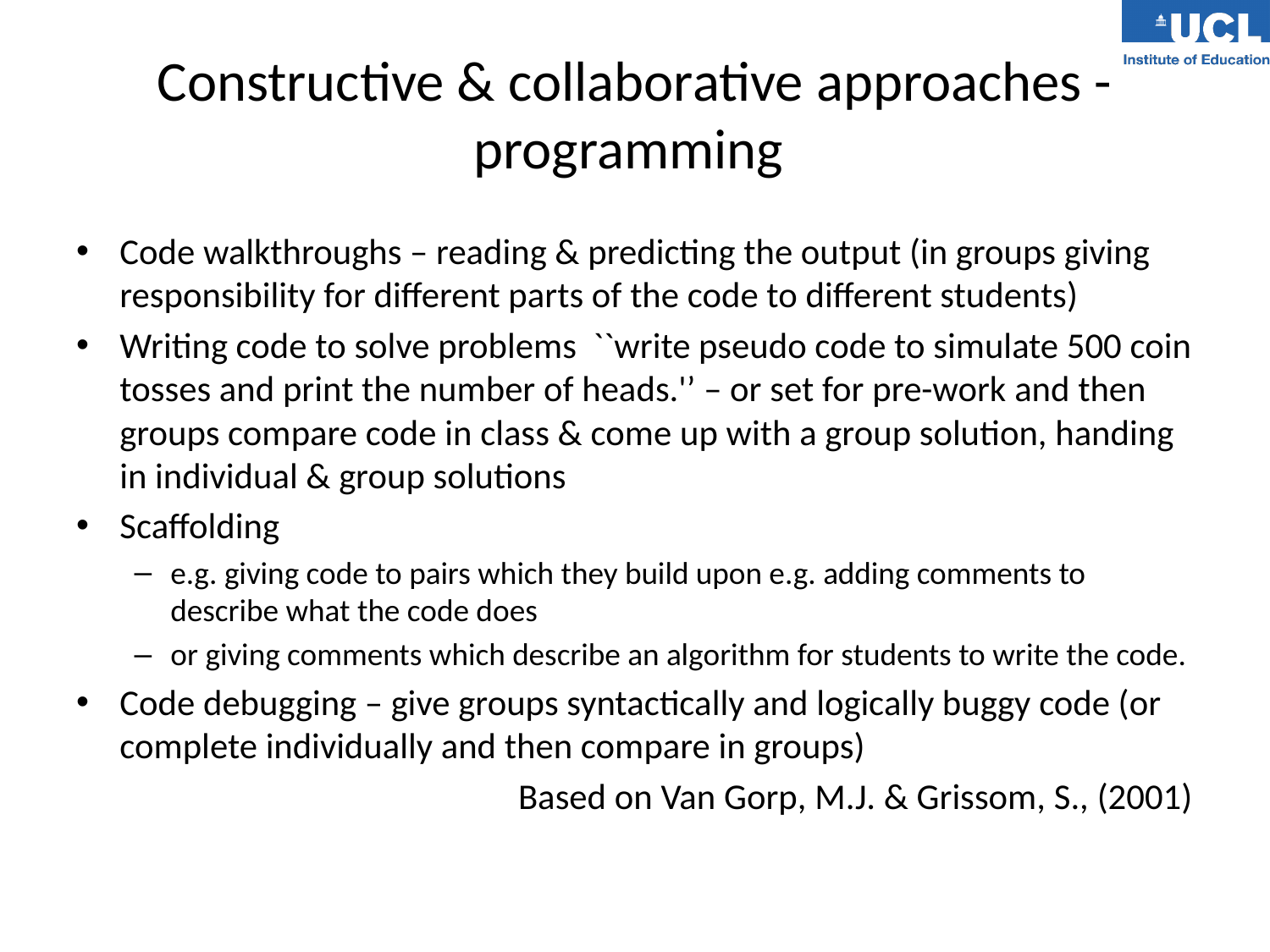

# Constructive & collaborative approaches - programming
Code walkthroughs – reading & predicting the output (in groups giving responsibility for different parts of the code to different students)
Writing code to solve problems  ``write pseudo code to simulate 500 coin tosses and print the number of heads.'’ – or set for pre-work and then groups compare code in class & come up with a group solution, handing in individual & group solutions
Scaffolding
e.g. giving code to pairs which they build upon e.g. adding comments to describe what the code does
or giving comments which describe an algorithm for students to write the code.
Code debugging – give groups syntactically and logically buggy code (or complete individually and then compare in groups)
Based on Van Gorp, M.J. & Grissom, S., (2001)